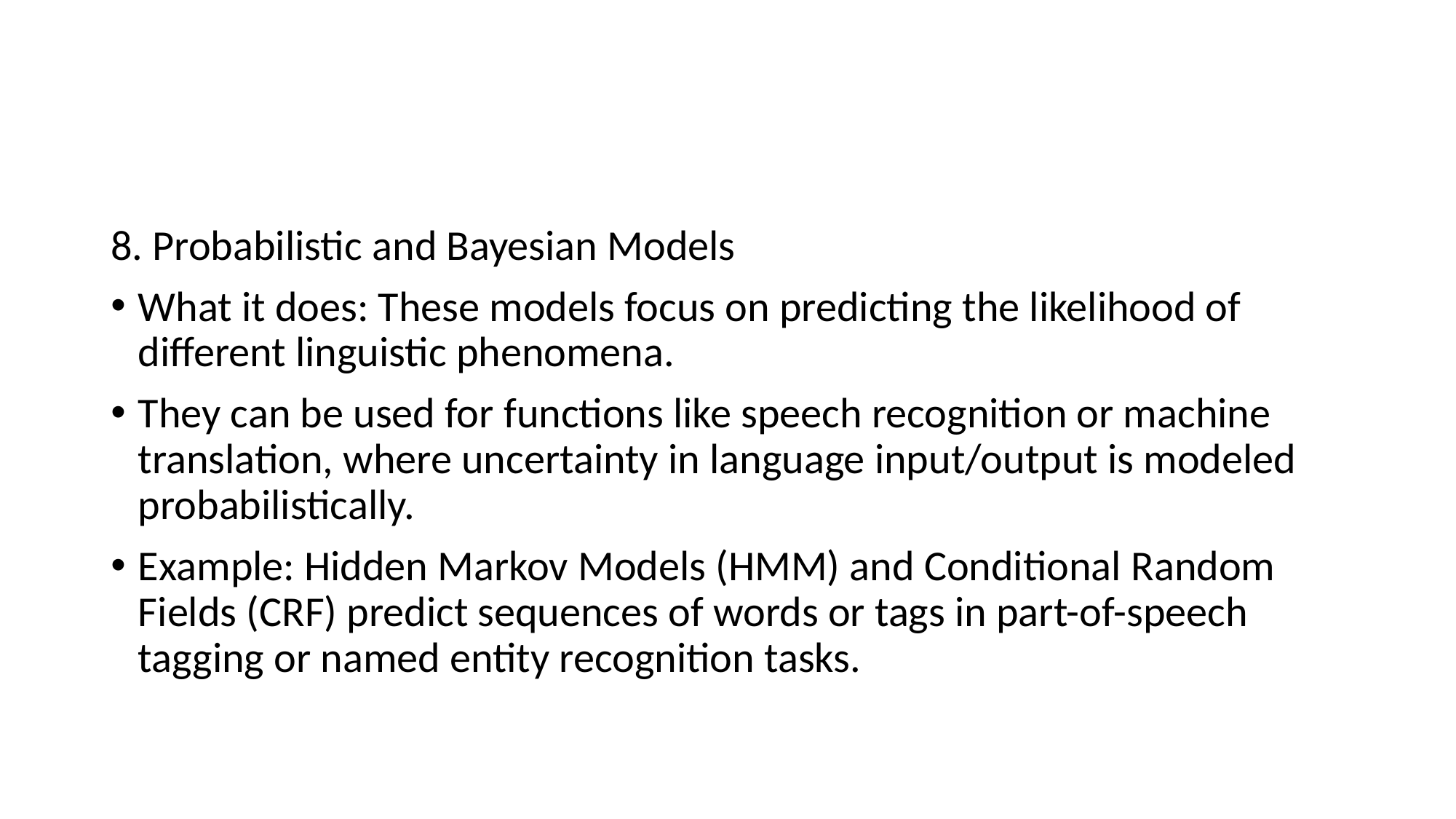

#
8. Probabilistic and Bayesian Models
What it does: These models focus on predicting the likelihood of different linguistic phenomena.
They can be used for functions like speech recognition or machine translation, where uncertainty in language input/output is modeled probabilistically.
Example: Hidden Markov Models (HMM) and Conditional Random Fields (CRF) predict sequences of words or tags in part-of-speech tagging or named entity recognition tasks.